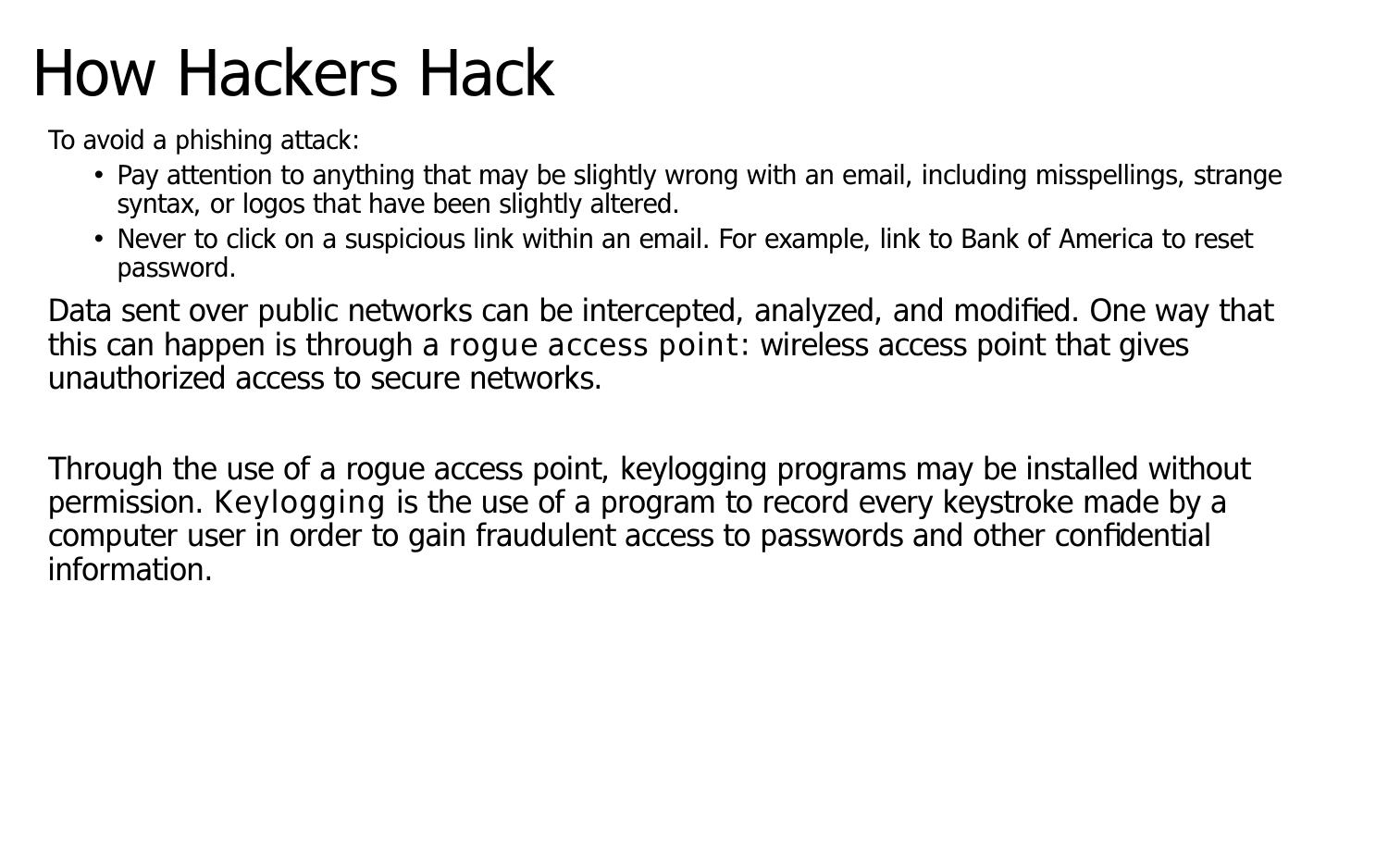

# How Hackers Hack
To avoid a phishing attack:
Pay attention to anything that may be slightly wrong with an email, including misspellings, strange syntax, or logos that have been slightly altered.
Never to click on a suspicious link within an email. For example, link to Bank of America to reset password.
Data sent over public networks can be intercepted, analyzed, and modified. One way that this can happen is through a rogue access point: wireless access point that gives unauthorized access to secure networks.

Through the use of a rogue access point, keylogging programs may be installed without permission. Keylogging is the use of a program to record every keystroke made by a computer user in order to gain fraudulent access to passwords and other confidential information.